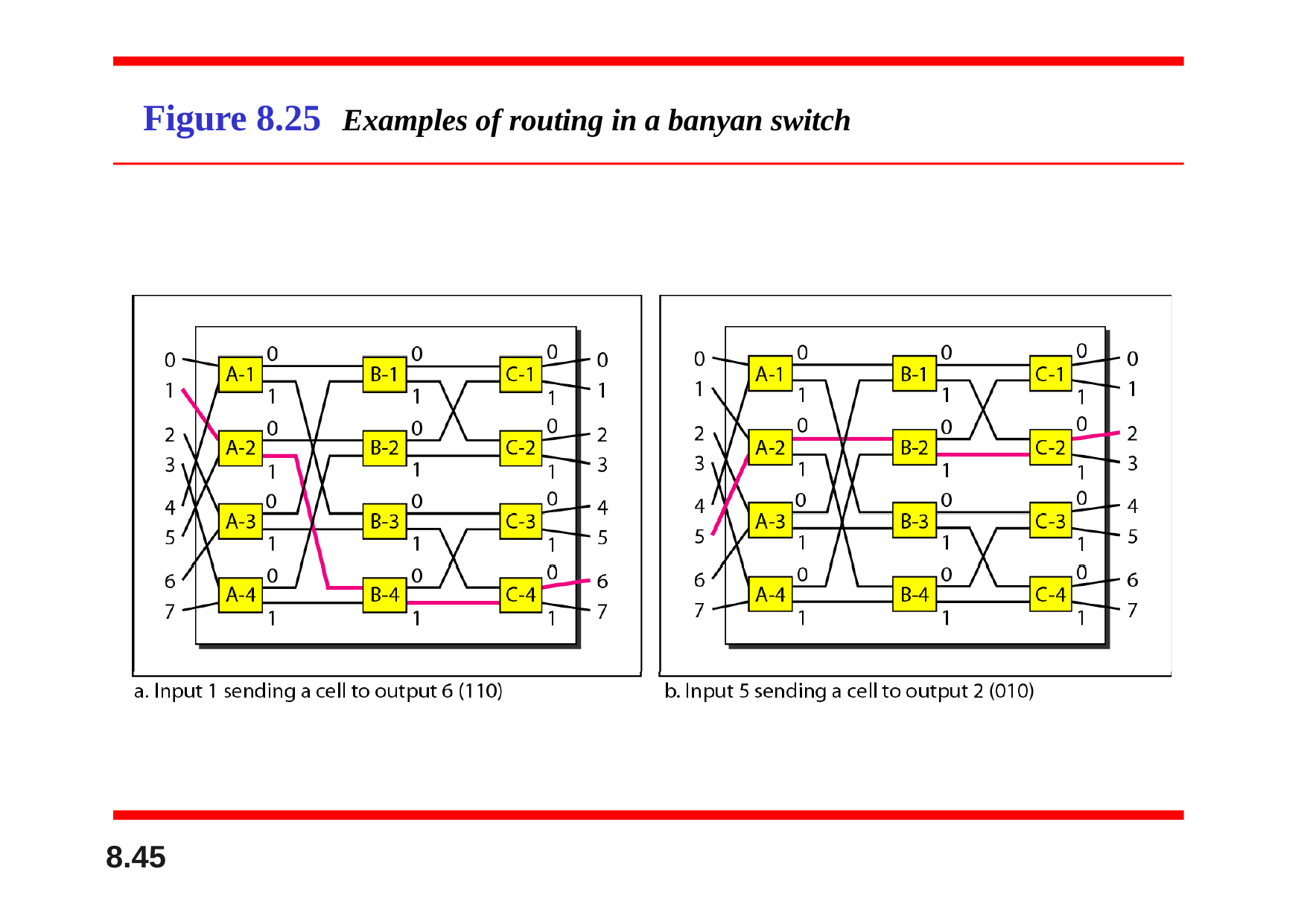

# Figure 8.25	Examples of routing in a banyan switch

8.45